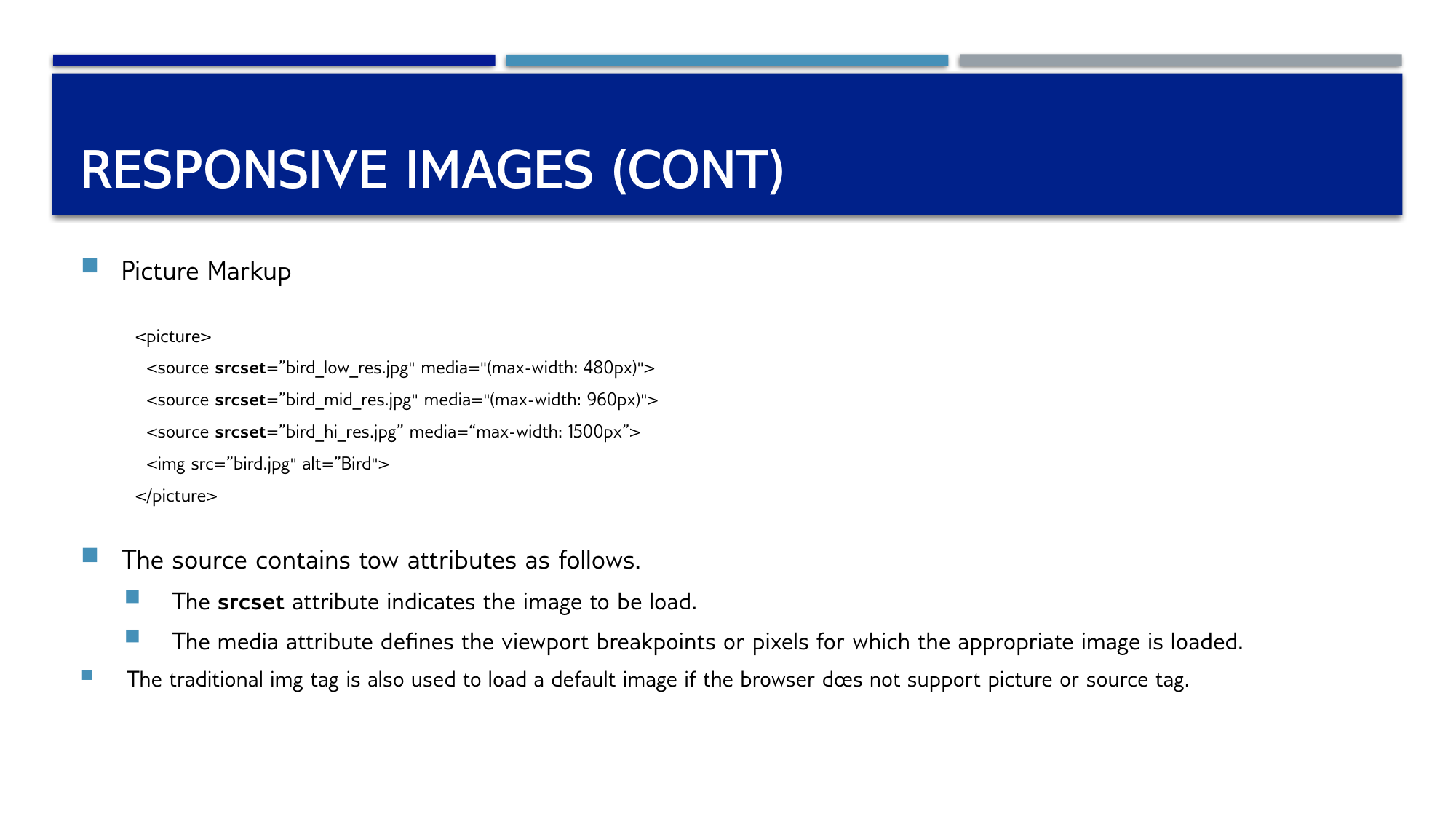

# Responsive Images (cont)

Picture Markup

<picture>
  <source srcset=”bird_low_res.jpg" media="(max-width: 480px)">
  <source srcset=”bird_mid_res.jpg" media="(max-width: 960px)">
  <source srcset=”bird_hi_res.jpg” media=“max-width: 1500px”>
  <img src=”bird.jpg" alt=”Bird">
</picture>

The source contains tow attributes as follows.
 The srcset attribute indicates the image to be load.
 The media attribute defines the viewport breakpoints or pixels for which the appropriate image is loaded.
 The traditional img tag is also used to load a default image if the browser does not support picture or source tag.